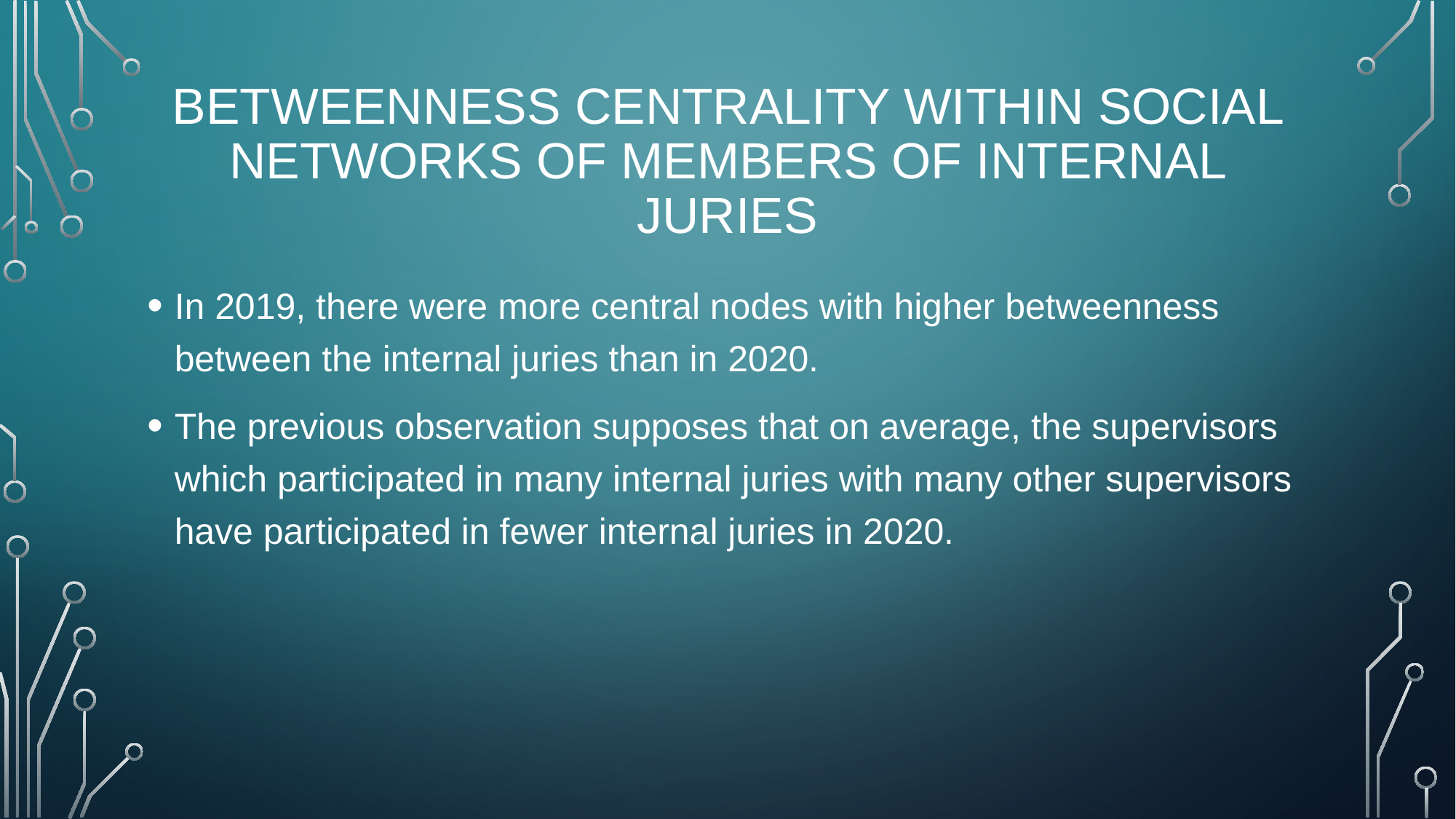

# Betweenness centrality within social networks of members of internal juries
In 2019, there were more central nodes with higher betweenness between the internal juries than in 2020.
The previous observation supposes that on average, the supervisors which participated in many internal juries with many other supervisors have participated in fewer internal juries in 2020.